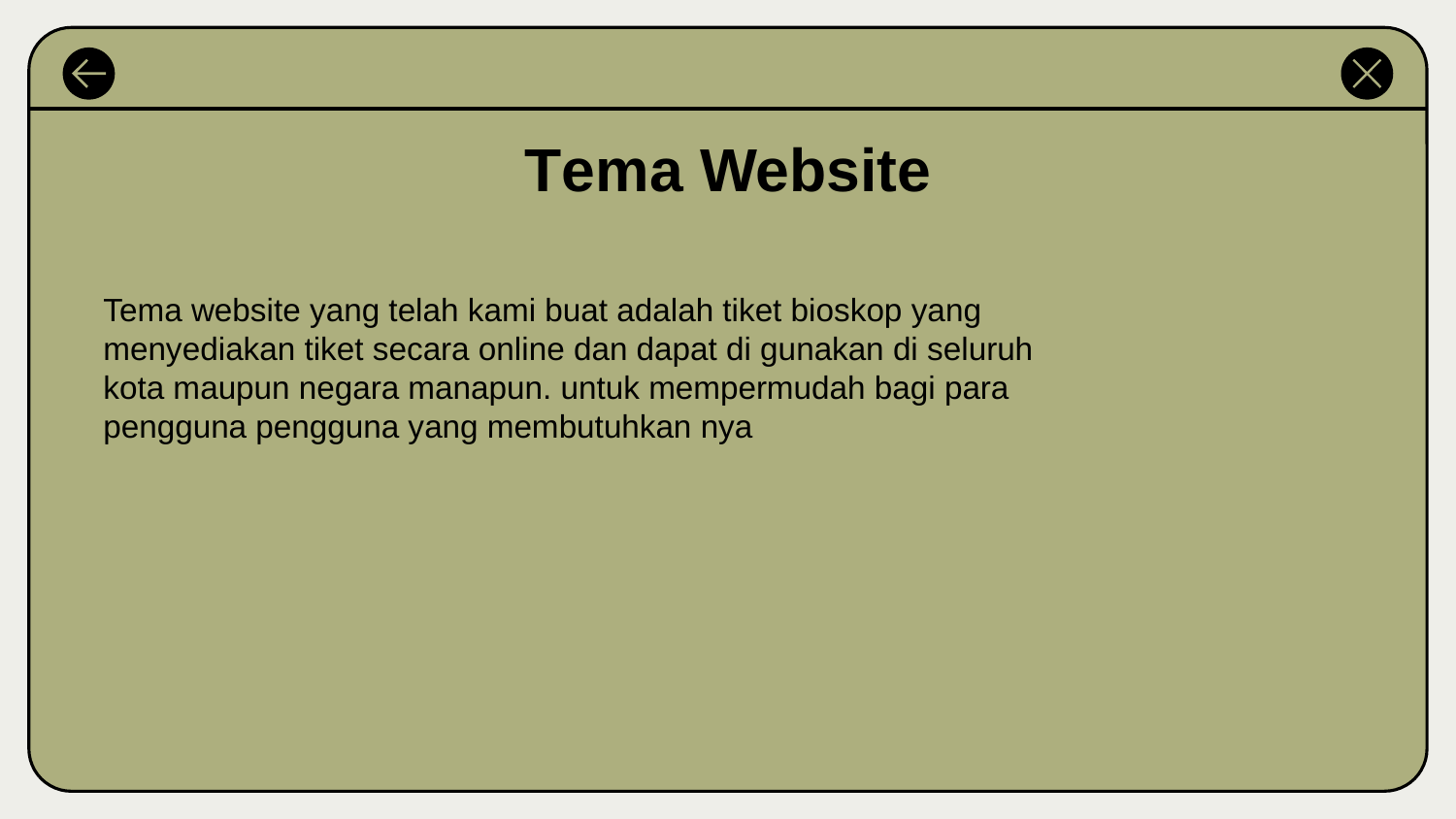

Tema website yang telah kami buat adalah tiket bioskop yang menyediakan tiket secara online dan dapat di gunakan di seluruh kota maupun negara manapun. untuk mempermudah bagi para pengguna pengguna yang membutuhkan nya
# Tema Website